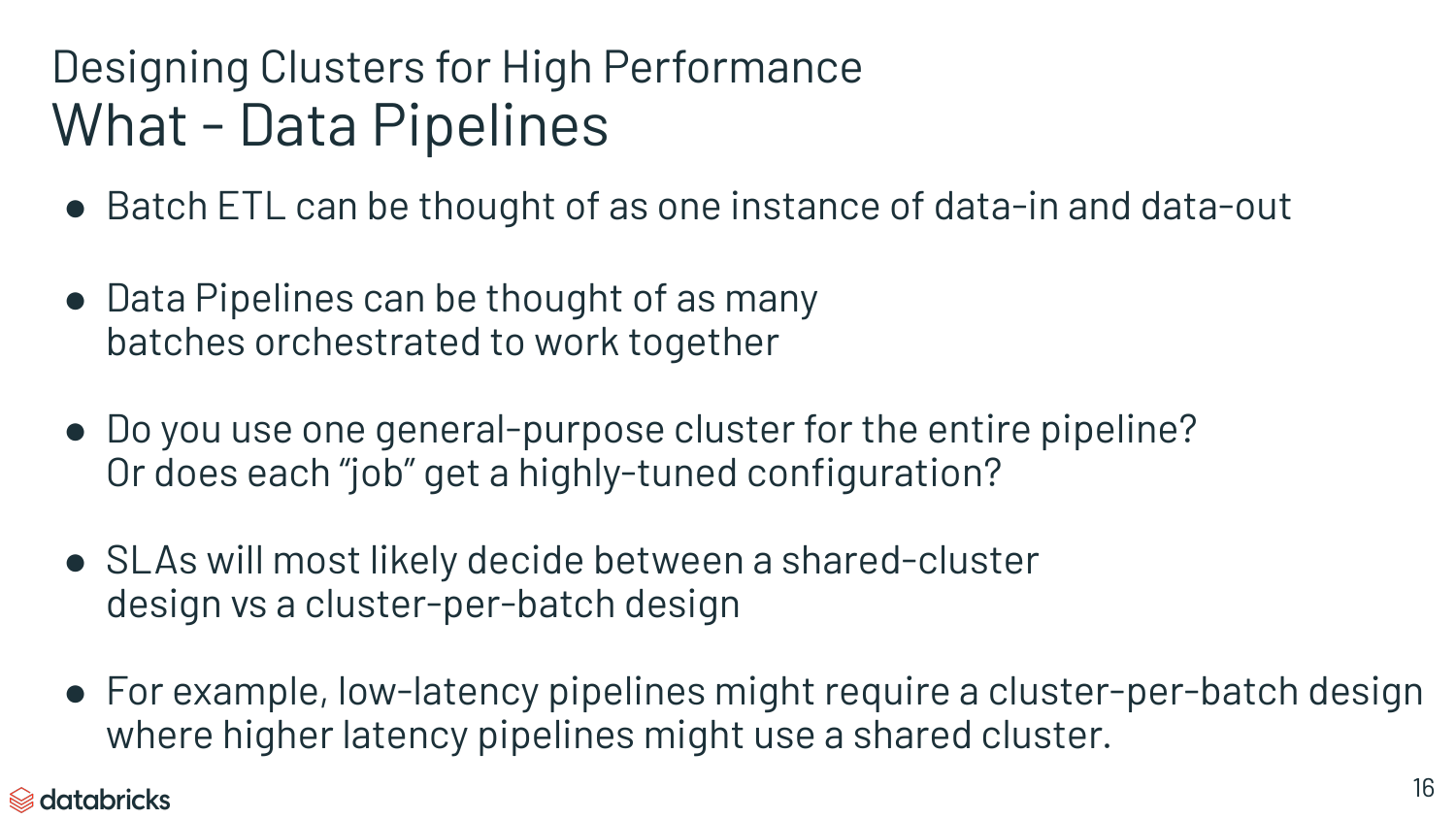

# Designing Clusters for High Performance
What - Data Pipelines

Batch ETL can be thought of as one instance of data-in and data-out
Data Pipelines can be thought of as many
batches orchestrated to work together
Do you use one general-purpose cluster for the entire pipeline?
Or does each “job” get a highly-tuned configuration?
SLAs will most likely decide between a shared-cluster
design vs a cluster-per-batch design
For example, low-latency pipelines might require a cluster-per-batch design where higher latency pipelines might use a shared cluster.
16